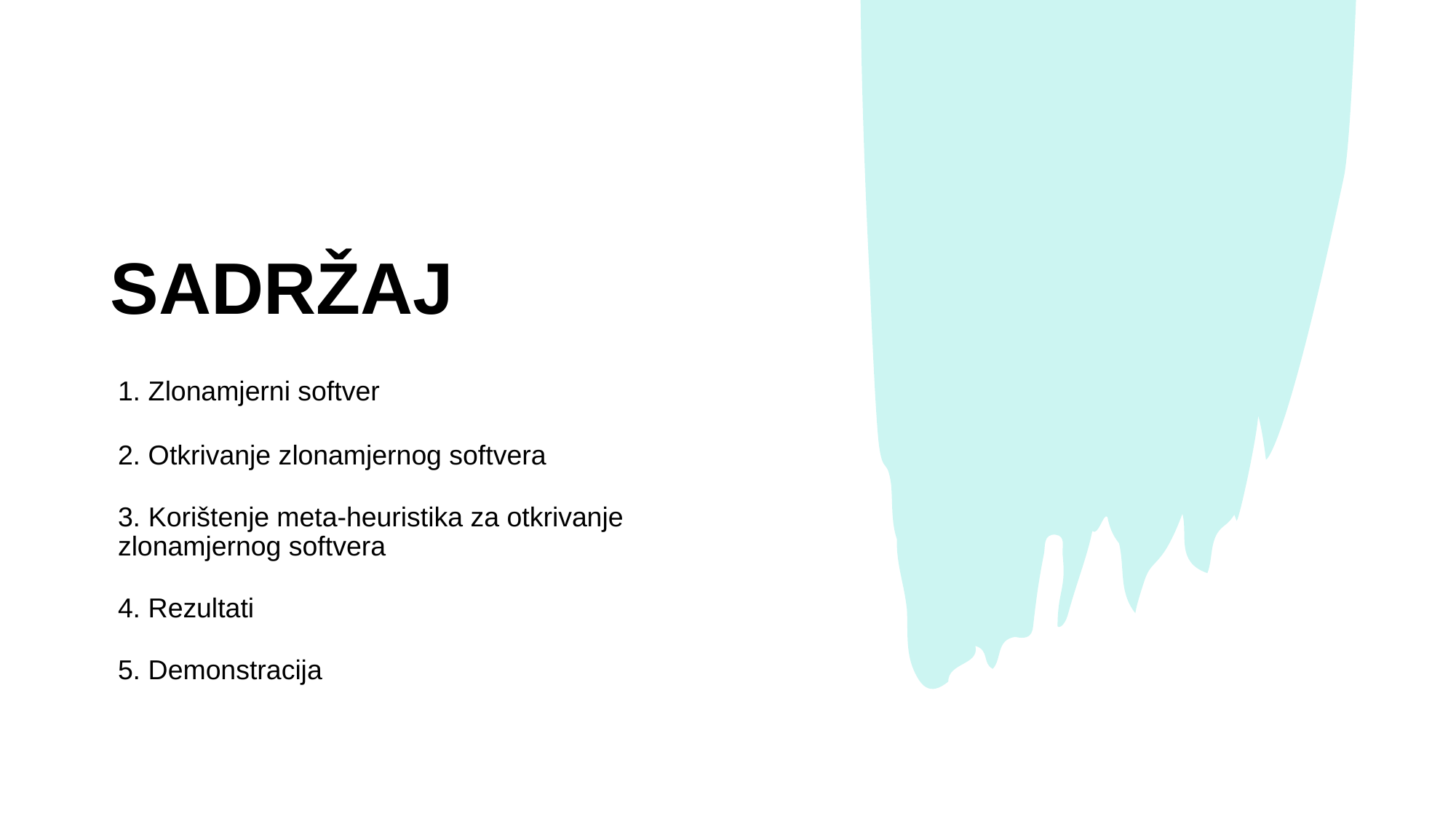

# SADRŽAJ
1. Zlonamjerni softver
2. Otkrivanje zlonamjernog softvera

3. Korištenje meta-heuristika za otkrivanje zlonamjernog softvera

4. Rezultati

5. Demonstracija